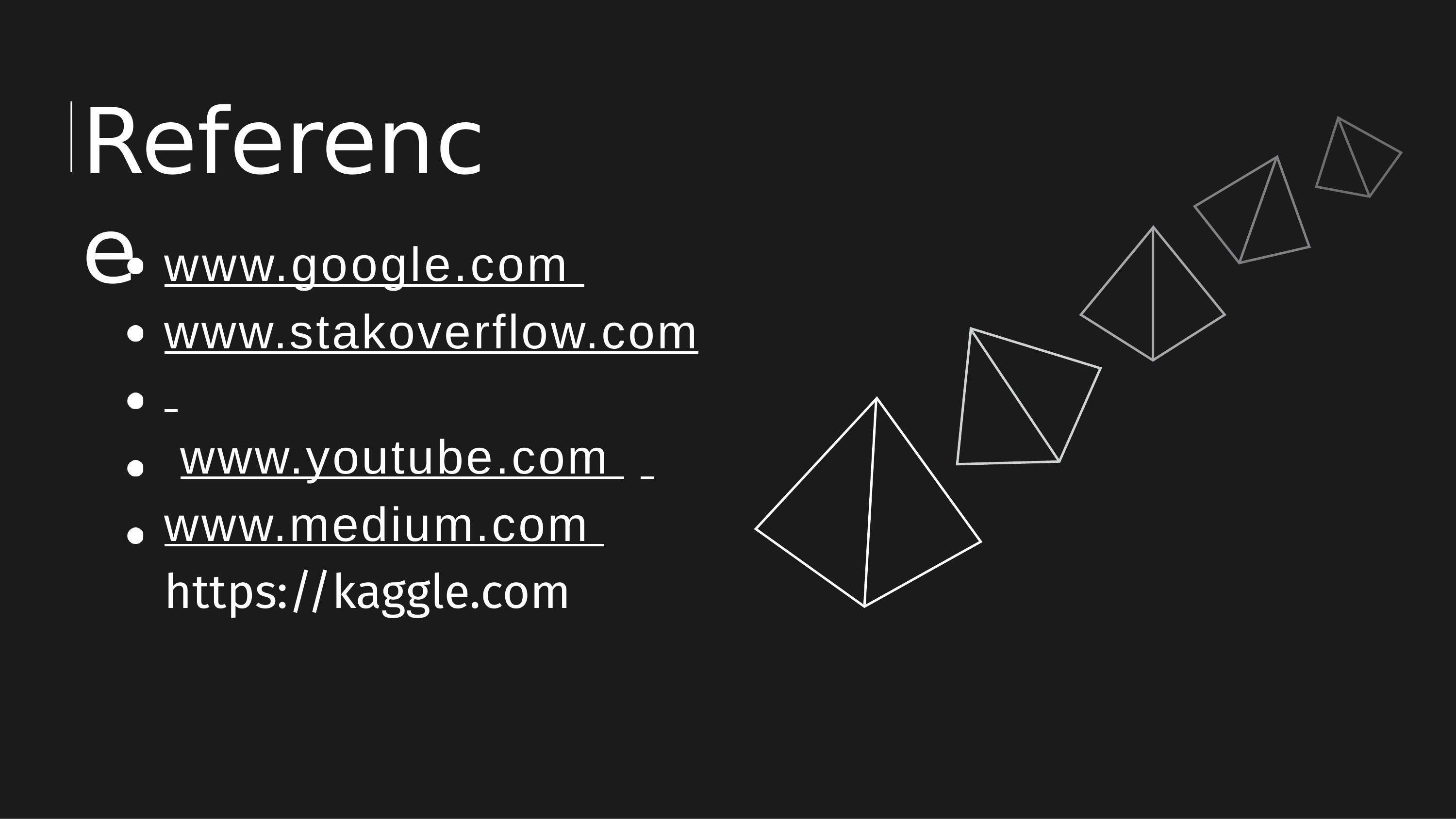

# Reference

www.google.com  www.stakoverflow.com  www.youtube.com    www.medium.com
https://kaggle.com